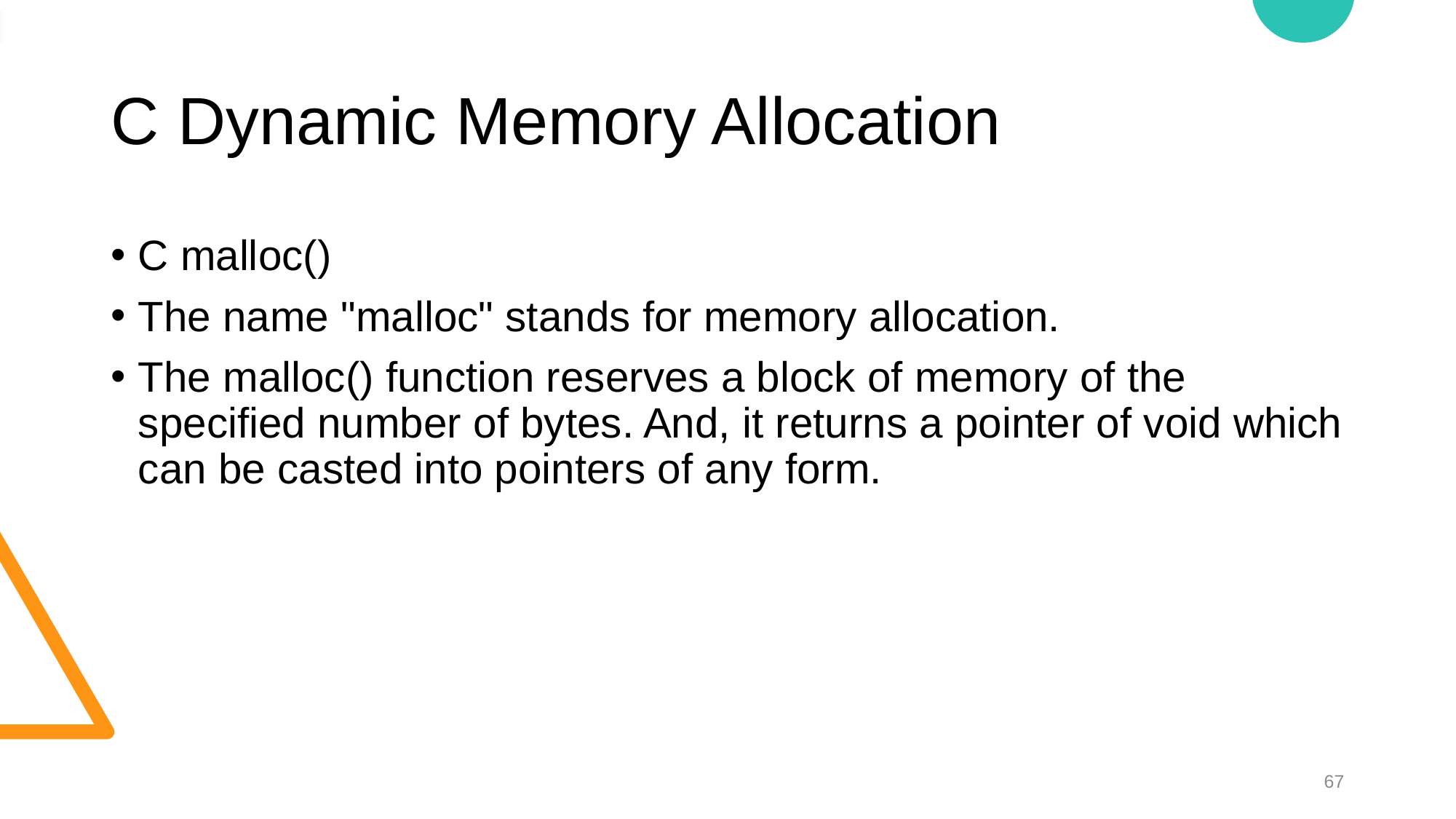

# C Dynamic Memory Allocation
C malloc()
The name "malloc" stands for memory allocation.
The malloc() function reserves a block of memory of the specified number of bytes. And, it returns a pointer of void which can be casted into pointers of any form.

67